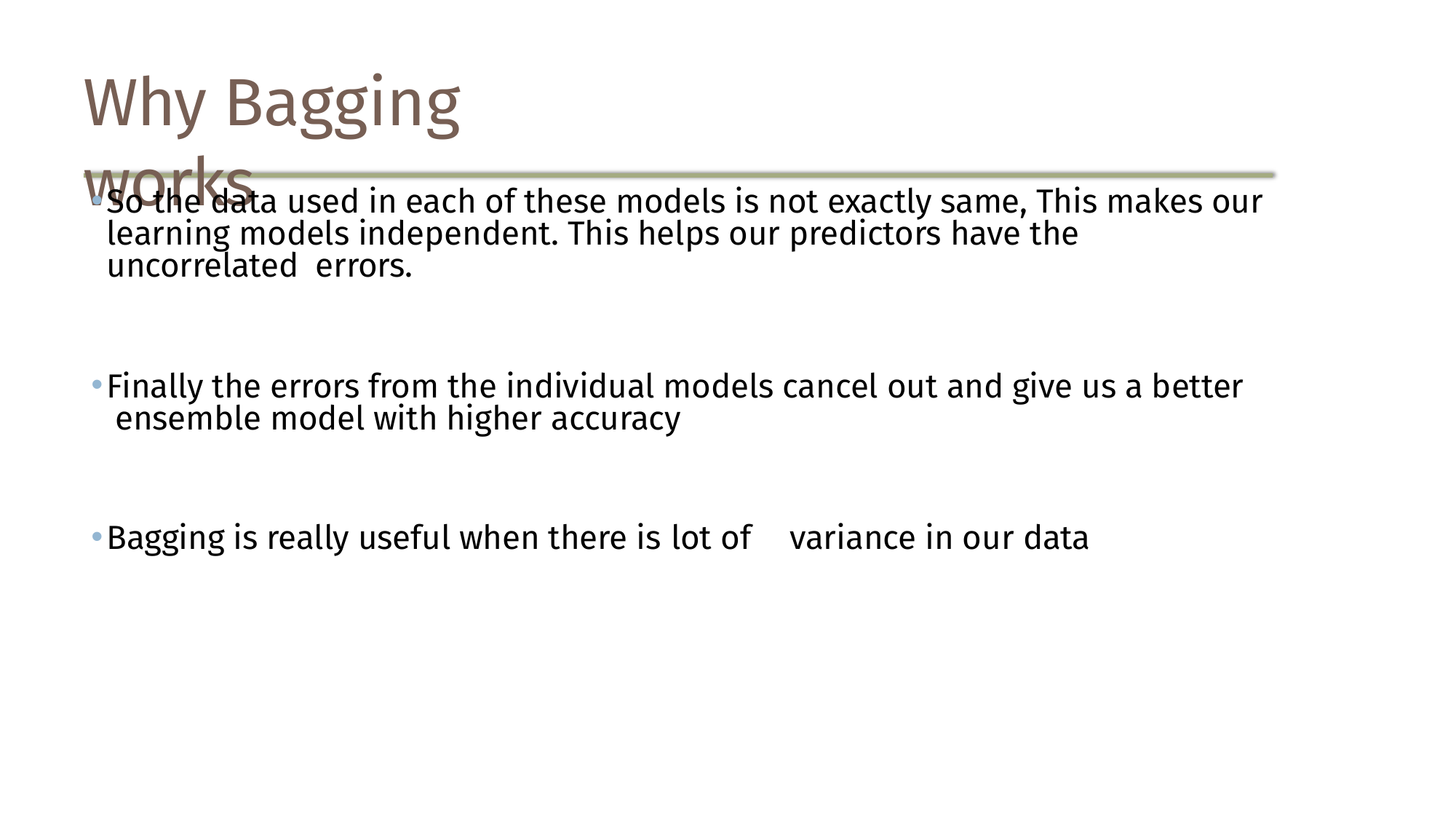

# Why Bagging works
So the data used in each of these models is not exactly same, This makes our  learning models independent. This helps our predictors have the uncorrelated  errors.

Finally the errors from the individual models cancel out and give us a better  ensemble model with higher accuracy

Bagging is really useful when there is lot of	variance in our data